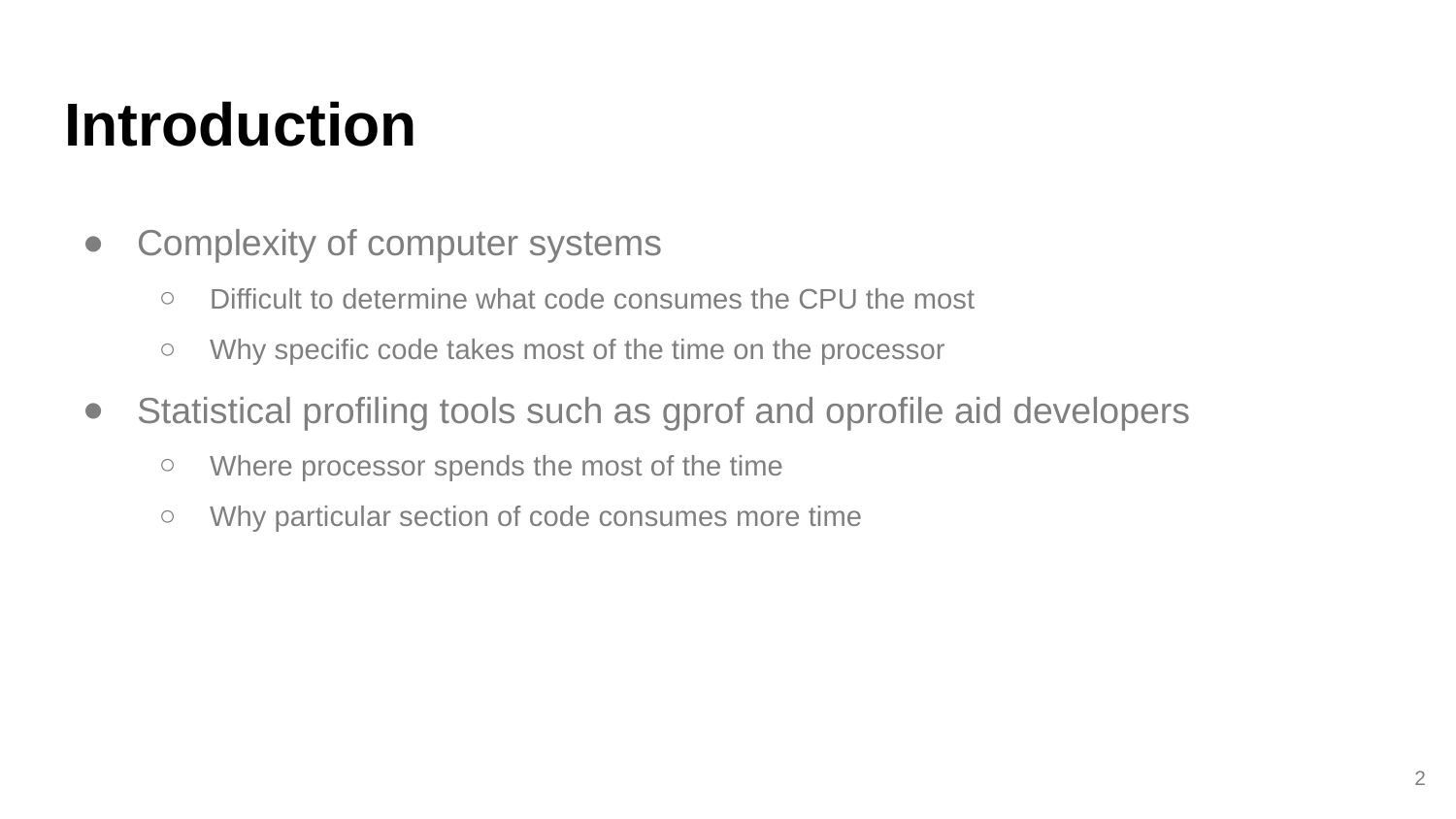

# Introduction
Complexity of computer systems
Difficult to determine what code consumes the CPU the most
Why specific code takes most of the time on the processor
Statistical profiling tools such as gprof and oprofile aid developers
Where processor spends the most of the time
Why particular section of code consumes more time

2